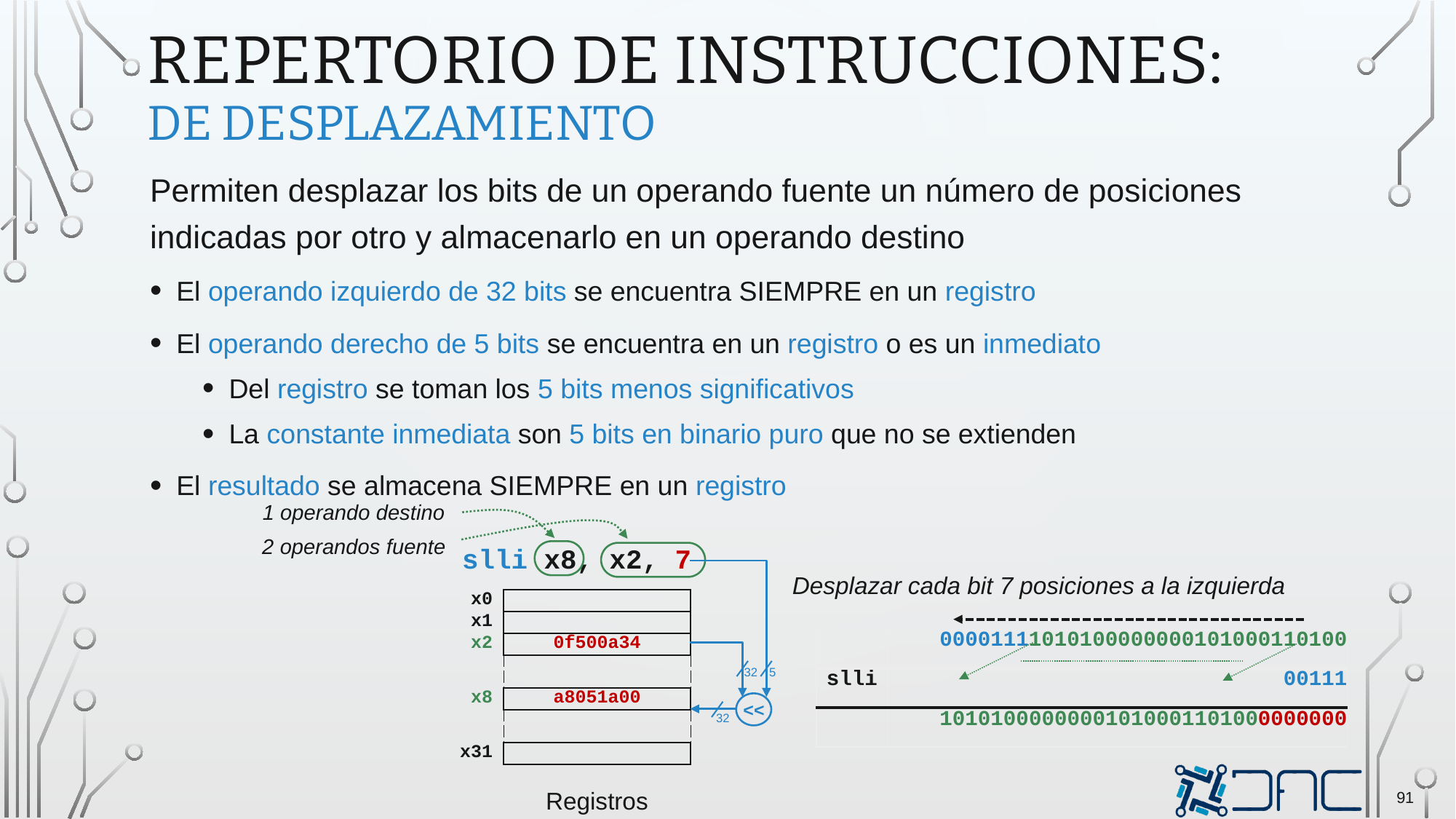

# Repertorio de instrucciones: de desplazamiento
Permiten desplazar los bits de un operando fuente un número de posiciones indicadas por otro y almacenarlo en un operando destino
El operando izquierdo de 32 bits se encuentra SIEMPRE en un registro
El operando derecho de 5 bits se encuentra en un registro o es un inmediato
Del registro se toman los 5 bits menos significativos
La constante inmediata son 5 bits en binario puro que no se extienden
El resultado se almacena SIEMPRE en un registro
1 operando destino

2 operandos fuente
slli x8, x2, 7

Desplazar cada bit 7 posiciones a la izquierda
| x0 |  |
| --- | --- |
| x1 |  |
| x2 | 0f500a34 |
|  |  |
| x8 | a8051a00 |
|  |  |
| x31 |  |
|  | 00001111010100000000101000110100 |
| --- | --- |
| slli | 00111 |
|  | 10101000000001010001101000000000 |

5
32
<<
32
91
Registros